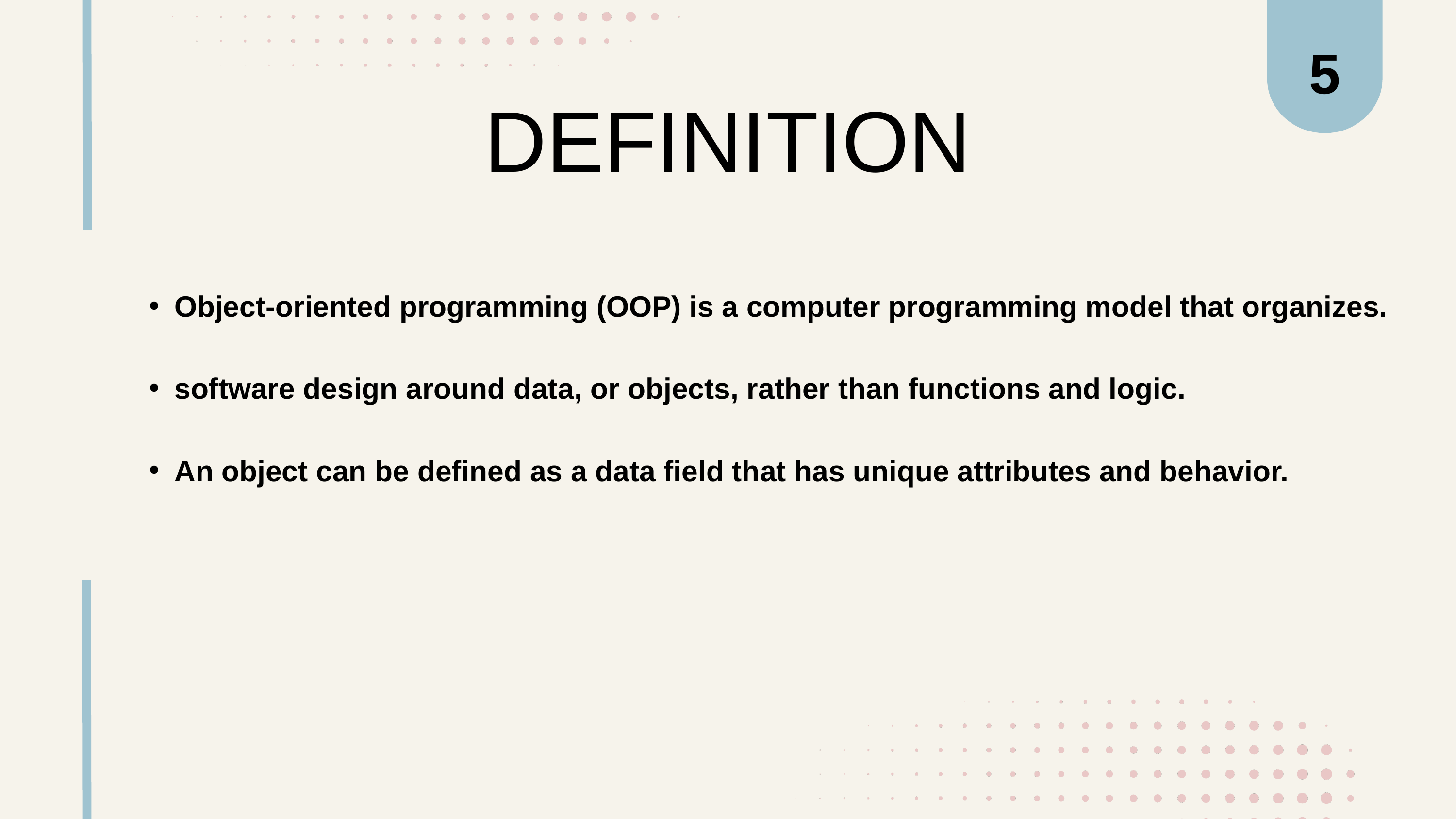

5
DEFINITION
Object-oriented programming (OOP) is a computer programming model that organizes.

software design around data, or objects, rather than functions and logic.

An object can be defined as a data field that has unique attributes and behavior.